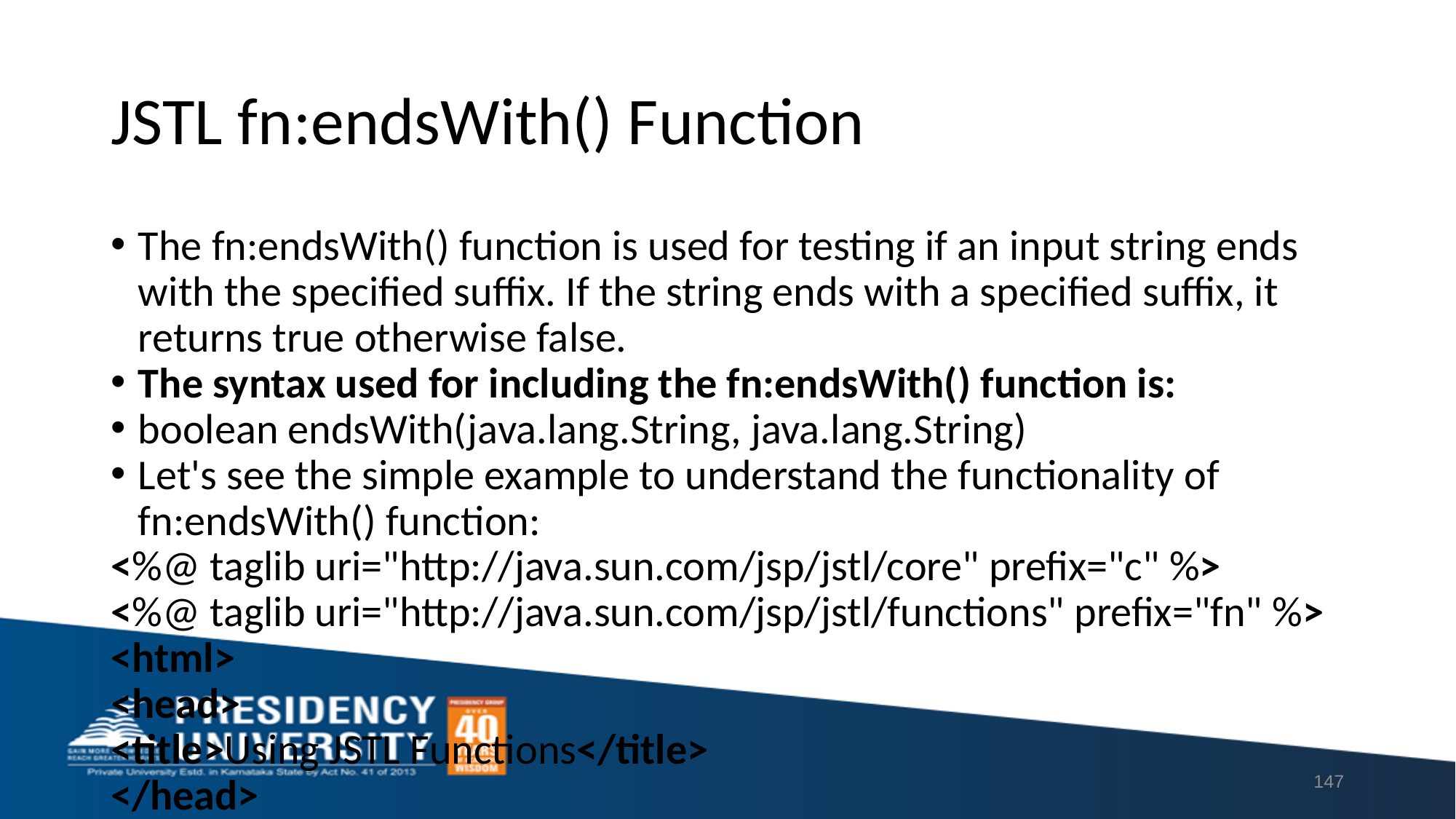

# JSTL fn:endsWith() Function
The fn:endsWith() function is used for testing if an input string ends with the specified suffix. If the string ends with a specified suffix, it returns true otherwise false.
The syntax used for including the fn:endsWith() function is:
boolean endsWith(java.lang.String, java.lang.String)
Let's see the simple example to understand the functionality of fn:endsWith() function:
<%@ taglib uri="http://java.sun.com/jsp/jstl/core" prefix="c" %>
<%@ taglib uri="http://java.sun.com/jsp/jstl/functions" prefix="fn" %>
<html>
<head>
<title>Using JSTL Functions</title>
</head>
<body>

<c:set var="String" value="Welcome to JSP programming"/>

<c:if test="${fn:endsWith(String, 'programming')}">
   <p>String ends with programming<p>
</c:if>

<c:if test="${fn:endsWith(String, 'JSP')}">
   <p>String ends with JSP<p>
</c:if>

</body>
</html>
147